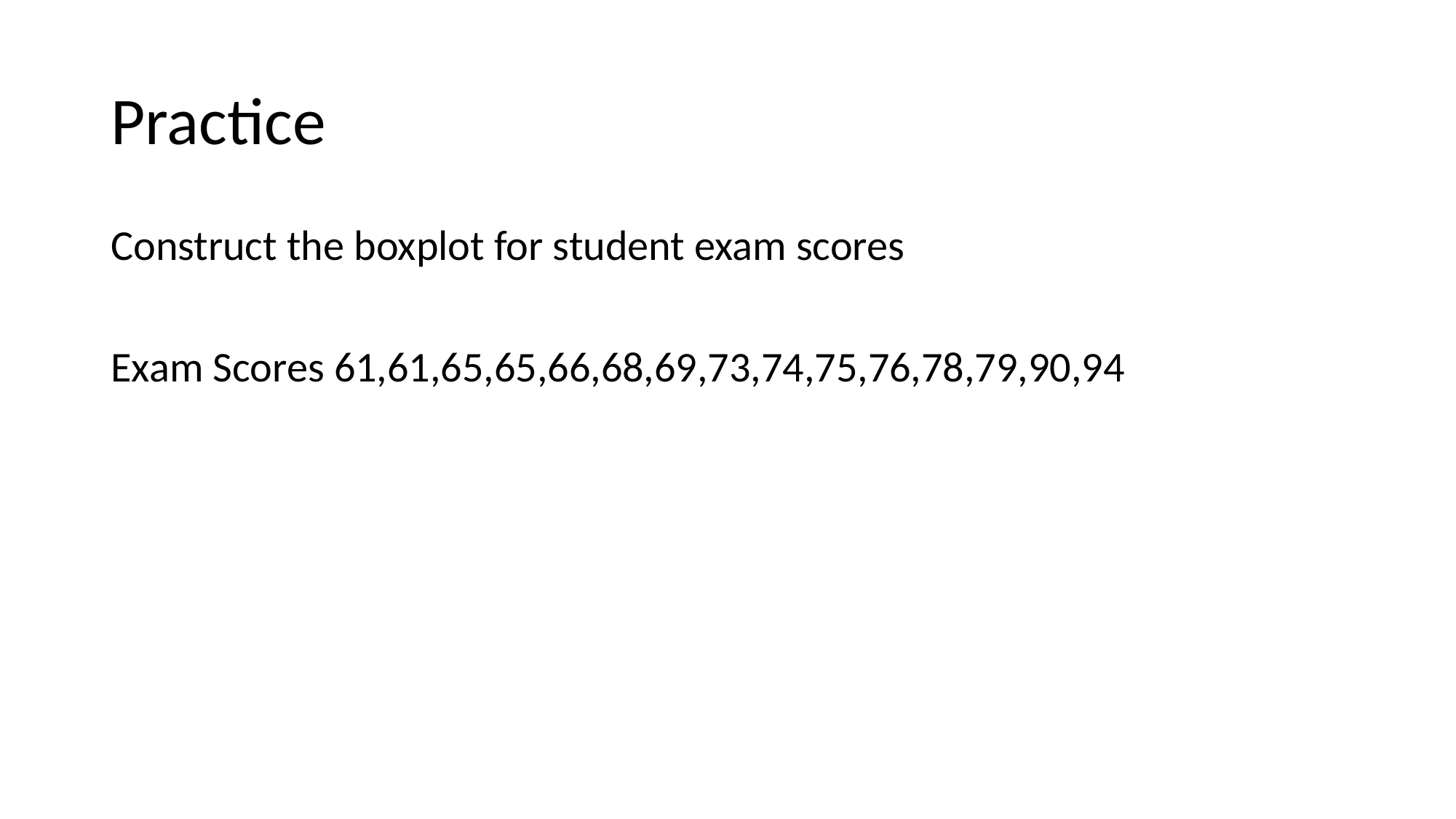

# Practice
Construct the boxplot for student exam scores

Exam Scores 61,61,65,65,66,68,69,73,74,75,76,78,79,90,94